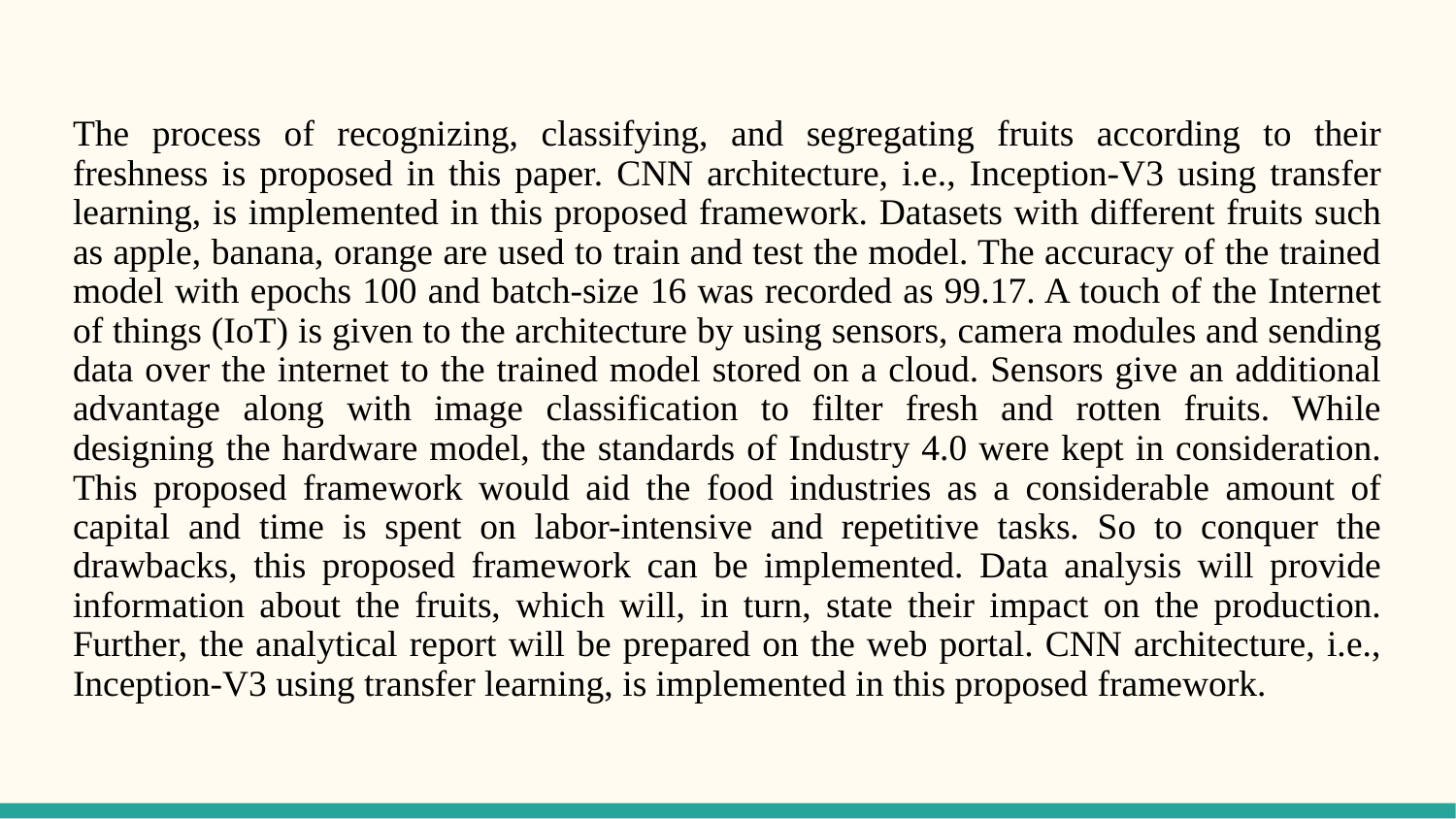

# The process of recognizing, classifying, and segregating fruits according to their freshness is proposed in this paper. CNN architecture, i.e., Inception-V3 using transfer learning, is implemented in this proposed framework. Datasets with different fruits such as apple, banana, orange are used to train and test the model. The accuracy of the trained model with epochs 100 and batch-size 16 was recorded as 99.17. A touch of the Internet of things (IoT) is given to the architecture by using sensors, camera modules and sending data over the internet to the trained model stored on a cloud. Sensors give an additional advantage along with image classification to filter fresh and rotten fruits. While designing the hardware model, the standards of Industry 4.0 were kept in consideration. This proposed framework would aid the food industries as a considerable amount of capital and time is spent on labor-intensive and repetitive tasks. So to conquer the drawbacks, this proposed framework can be implemented. Data analysis will provide information about the fruits, which will, in turn, state their impact on the production. Further, the analytical report will be prepared on the web portal. CNN architecture, i.e., Inception-V3 using transfer learning, is implemented in this proposed framework.